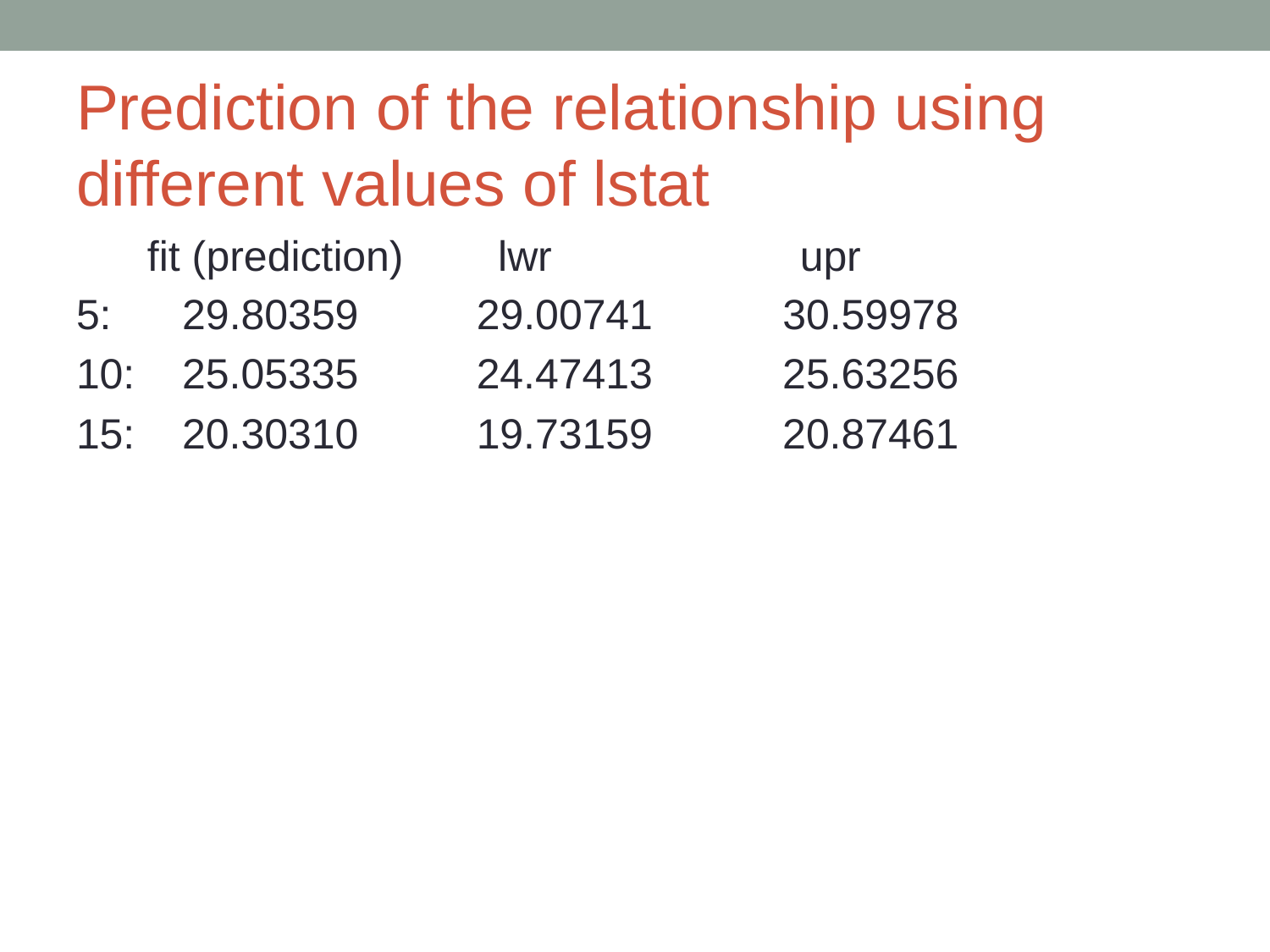

# Prediction of the relationship using different values of lstat
      fit (prediction)        lwr                     upr
5:      29.80359          29.00741           30.59978
10:    25.05335          24.47413           25.63256
15:    20.30310          19.73159           20.87461